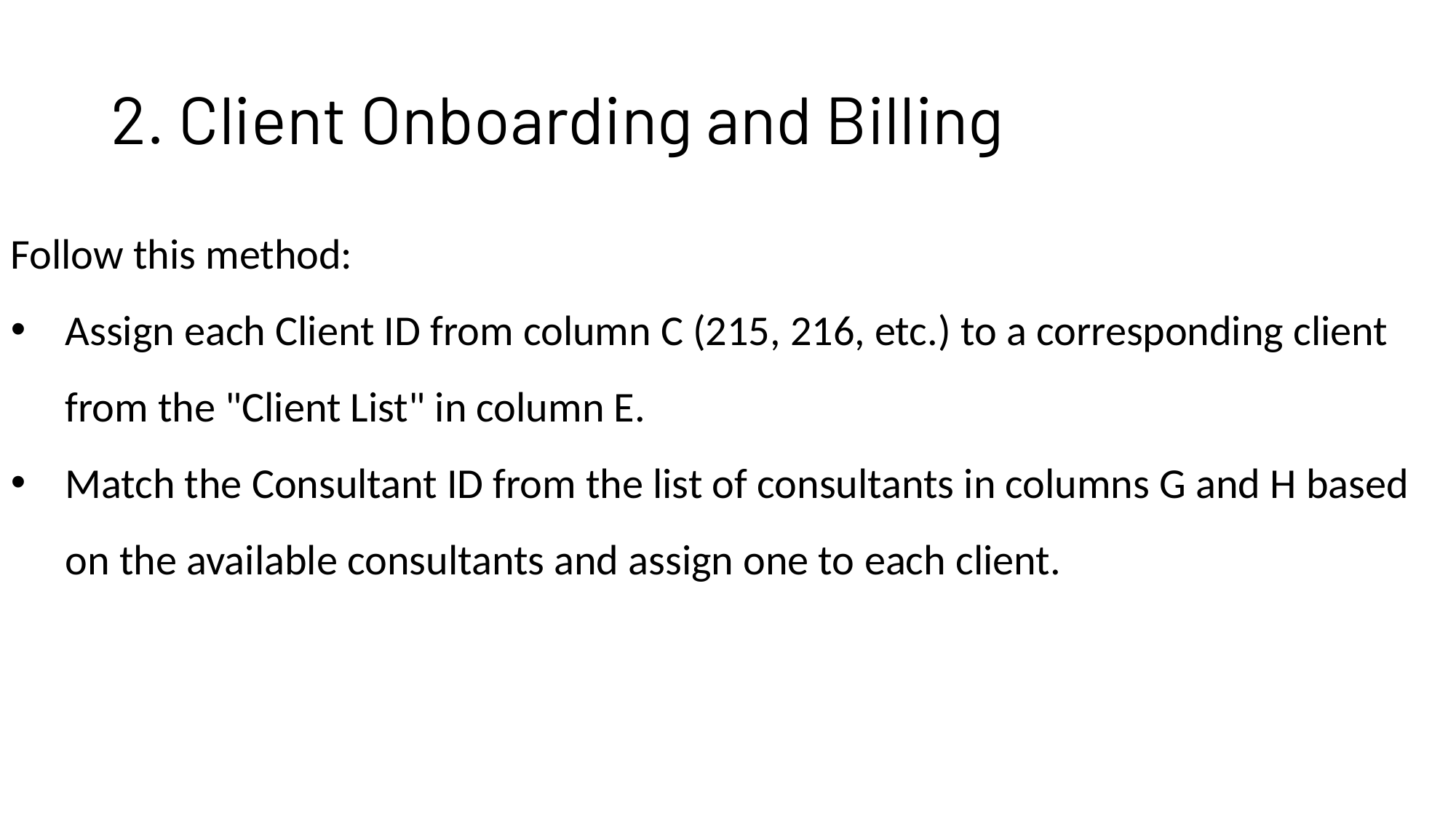

# 2. Client Onboarding and Billing
Follow this method:
Assign each Client ID from column C (215, 216, etc.) to a corresponding client from the "Client List" in column E.
Match the Consultant ID from the list of consultants in columns G and H based on the available consultants and assign one to each client.